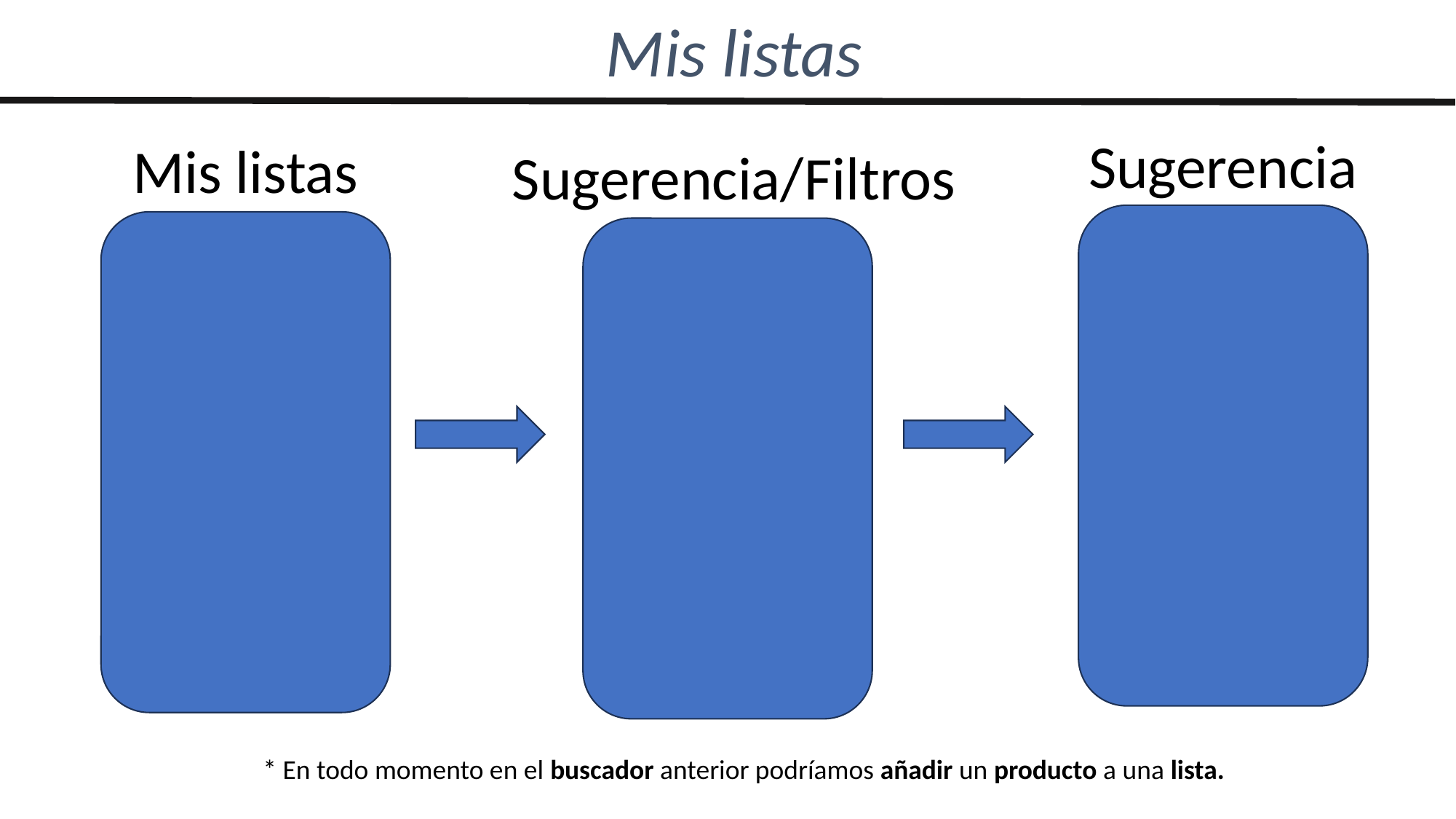

Mis listas
Sugerencia
Mis listas
Sugerencia/Filtros

* En todo momento en el buscador anterior podríamos añadir un producto a una lista.